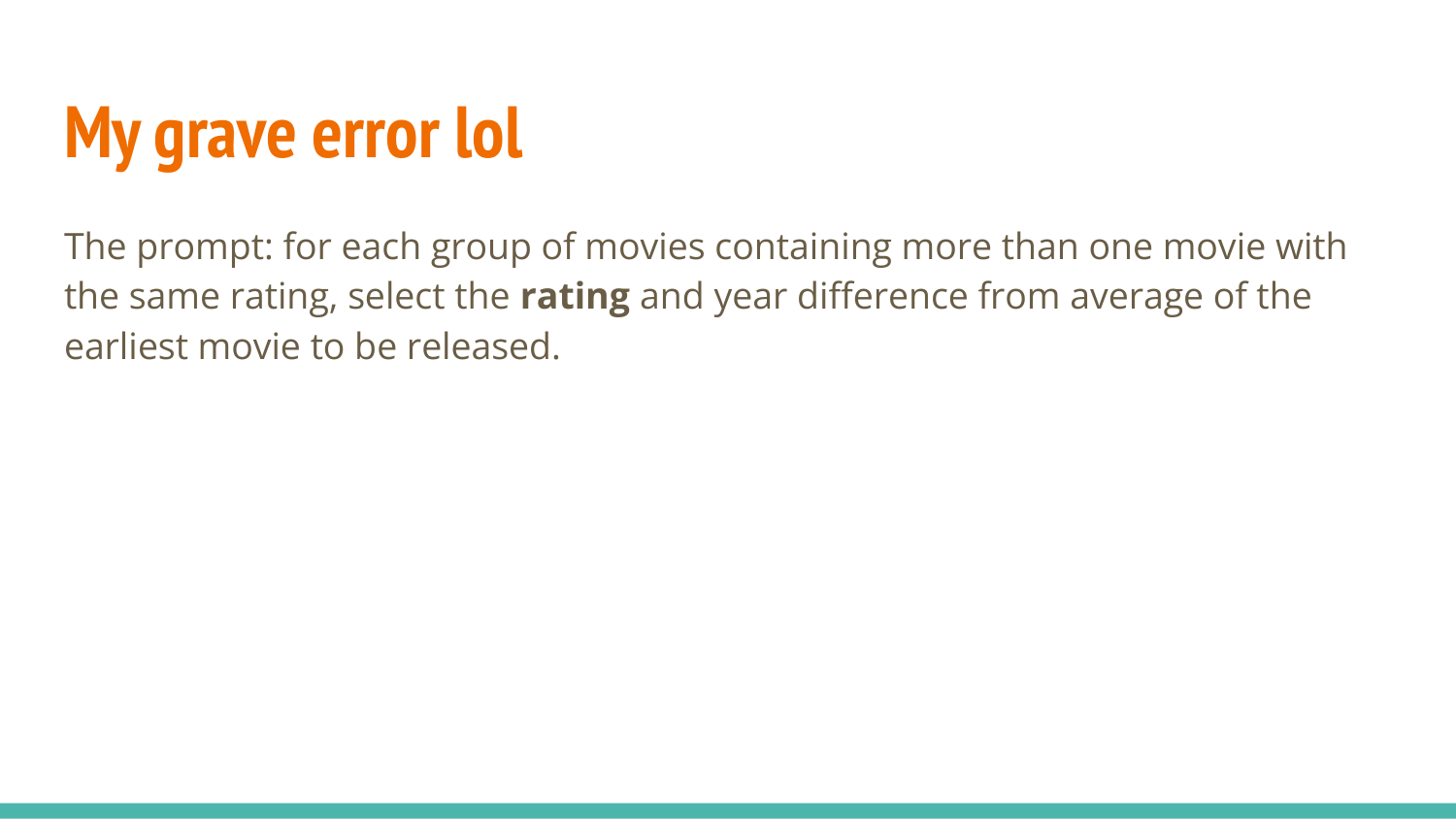

# My grave error lol
The prompt: for each group of movies containing more than one movie with the same rating, select the rating and year difference from average of the earliest movie to be released.